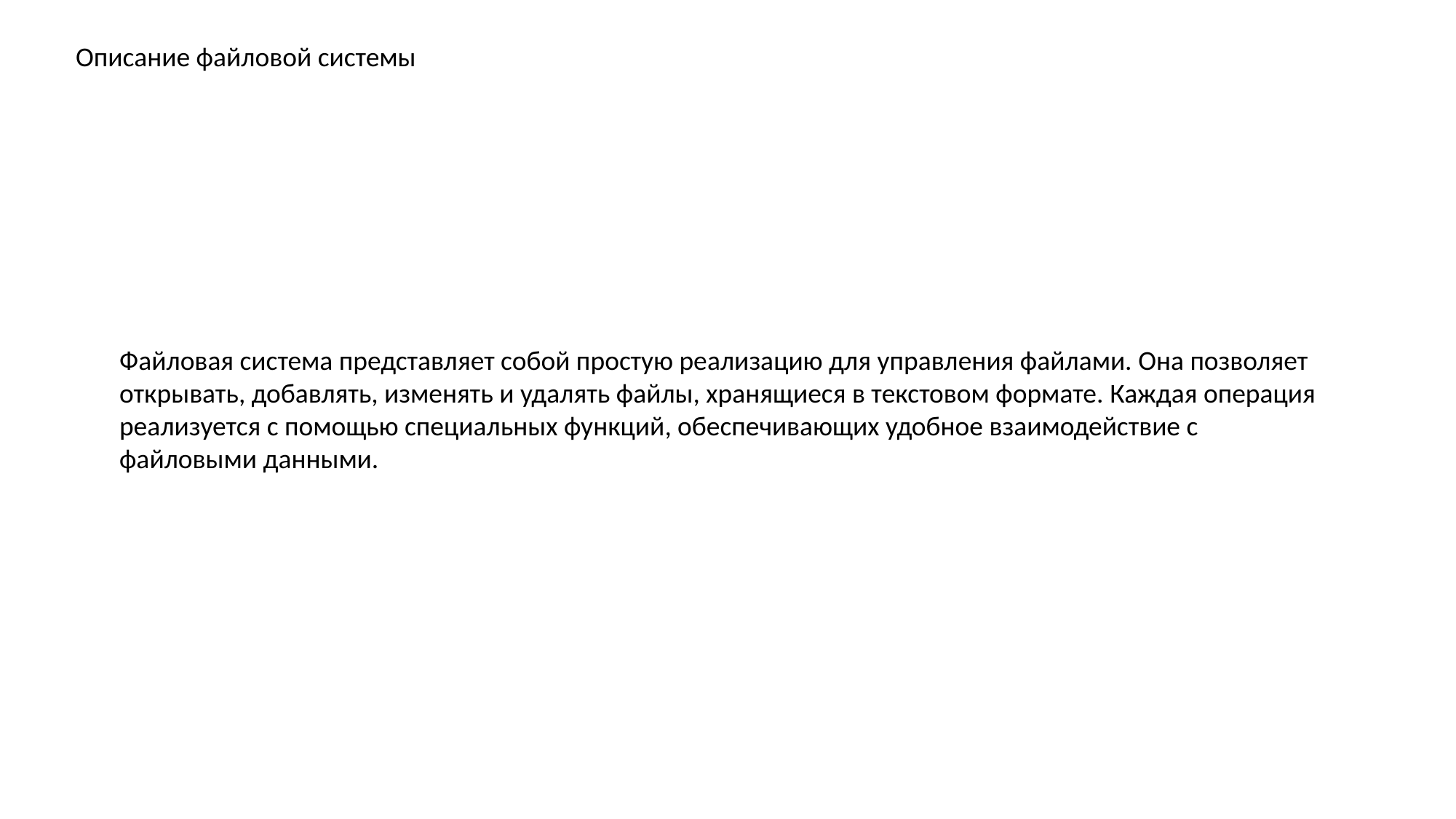

Описание файловой системы

Файловая система представляет собой простую реализацию для управления файлами. Она позволяет открывать, добавлять, изменять и удалять файлы, хранящиеся в текстовом формате. Каждая операция реализуется с помощью специальных функций, обеспечивающих удобное взаимодействие с файловыми данными.